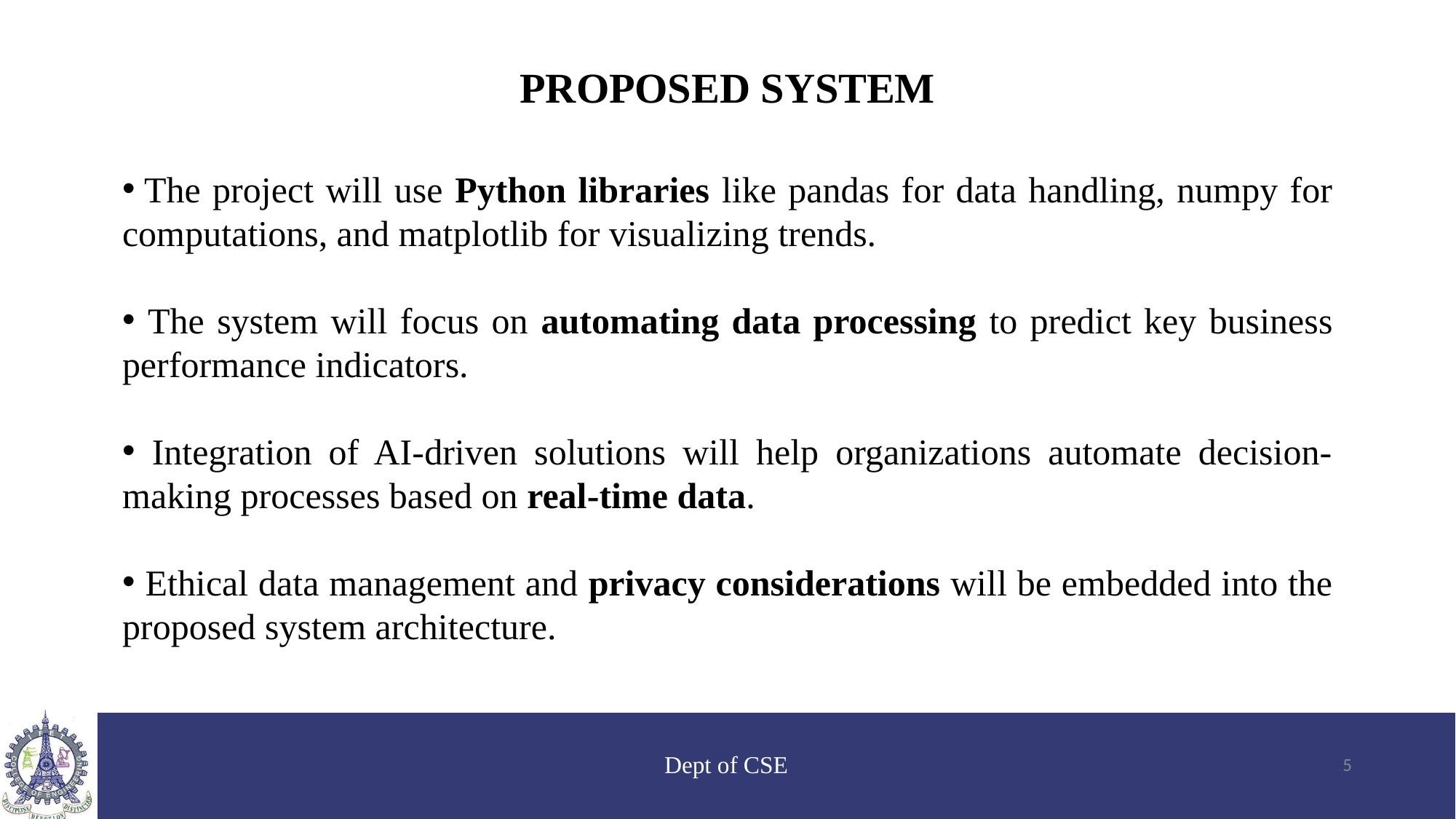

PROPOSED SYSTEM

 The project will use Python libraries like pandas for data handling, numpy for computations, and matplotlib for visualizing trends.

 The system will focus on automating data processing to predict key business performance indicators.

 Integration of AI-driven solutions will help organizations automate decision-making processes based on real-time data.

 Ethical data management and privacy considerations will be embedded into the proposed system architecture.
Dept of CSE
5